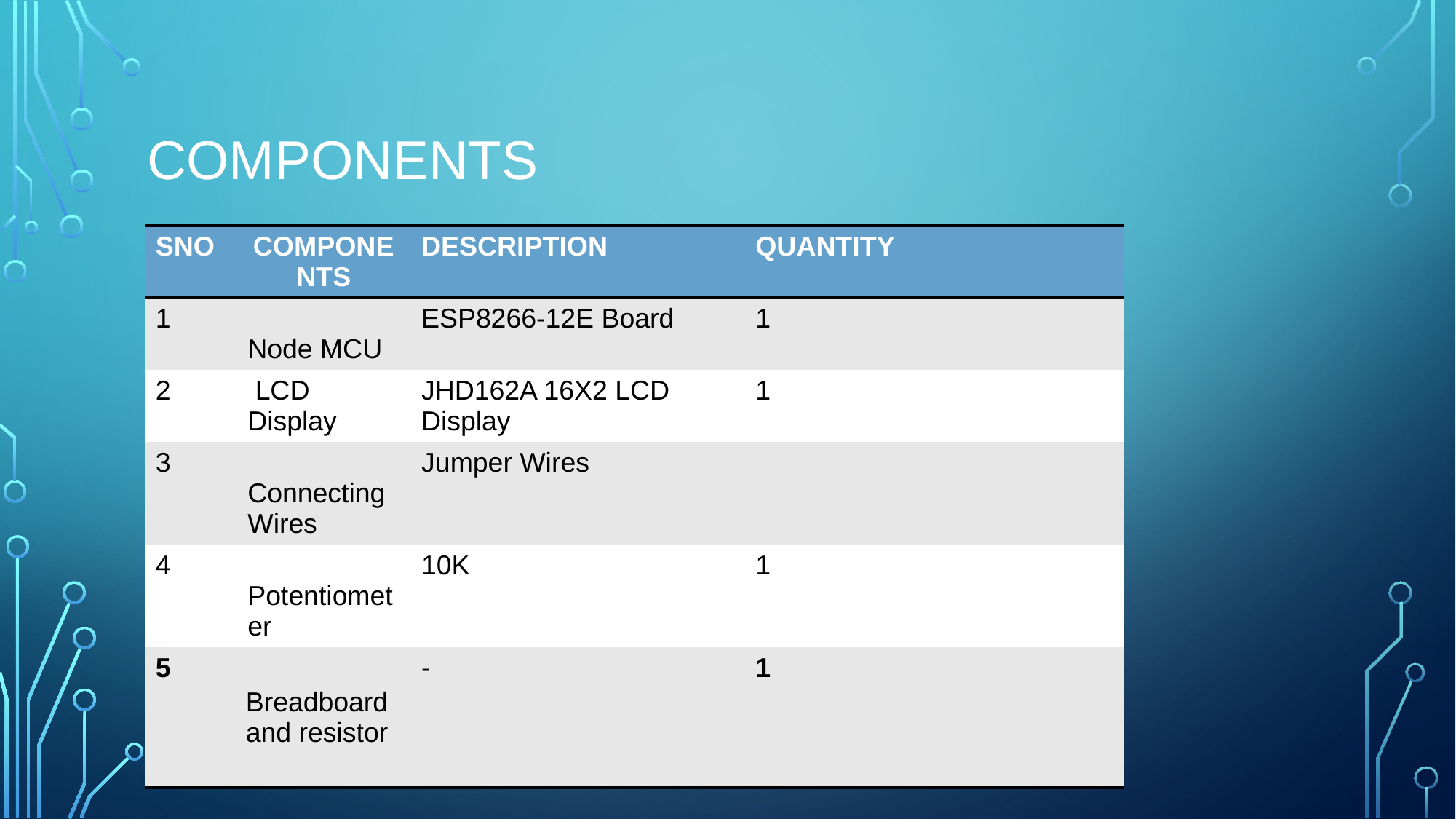

# Components
| SNO | COMPONENTS | DESCRIPTION | QUANTITY |
| --- | --- | --- | --- |
| 1 | Node MCU | ESP8266-12E Board | 1 |
| 2 | LCD Display | JHD162A 16X2 LCD Display | 1 |
| 3 | Connecting Wires | Jumper Wires |  |
| 4 | Potentiometer | 10K | 1 |
| 5 | Breadboard and resistor | - | 1 |